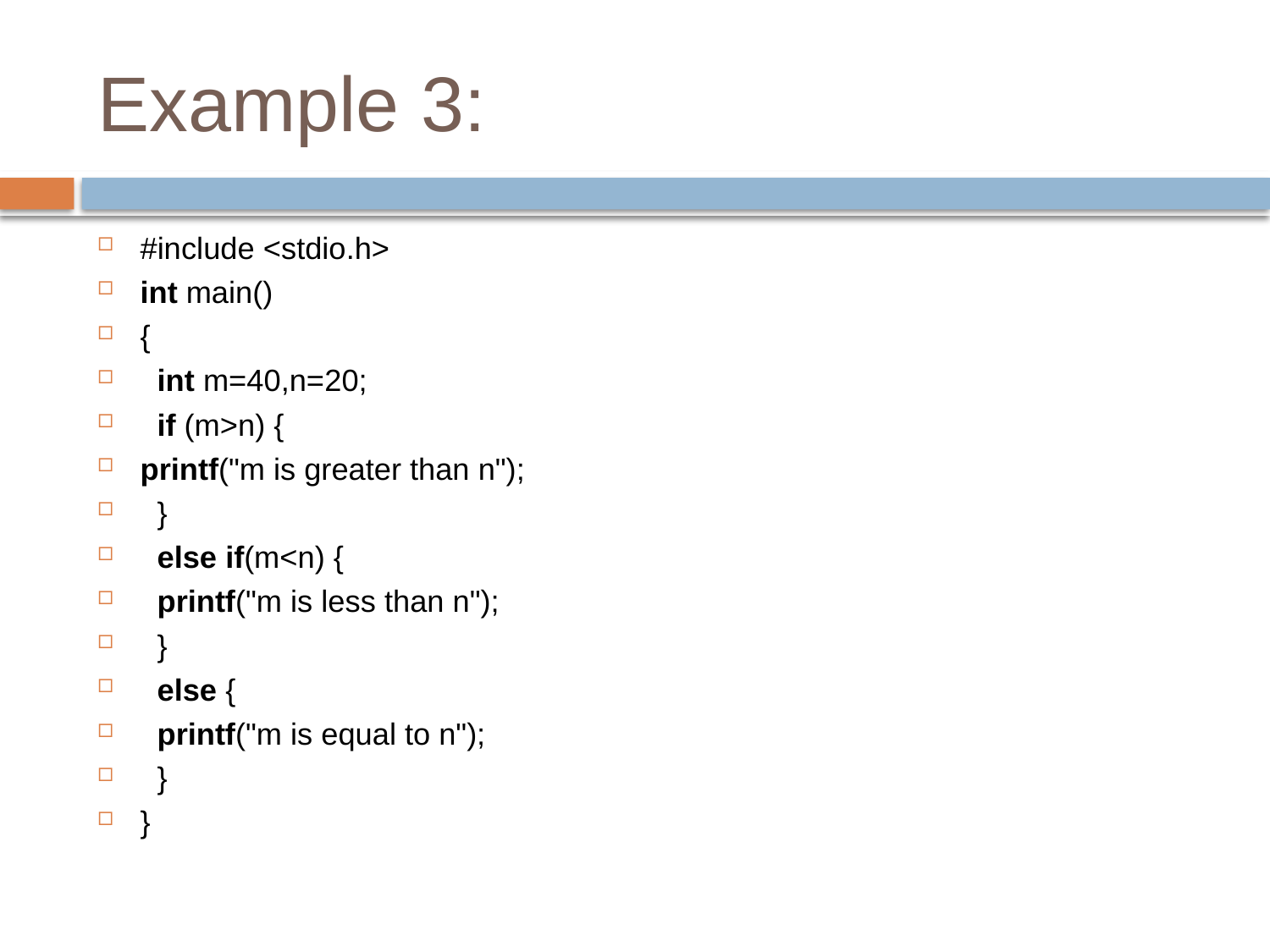

# Example 3:
#include <stdio.h>
int main()
{
  int m=40,n=20;
  if (m>n) {
printf("m is greater than n");
  }
  else if(m<n) {
  printf("m is less than n");
  }
  else {
  printf("m is equal to n");
  }
}